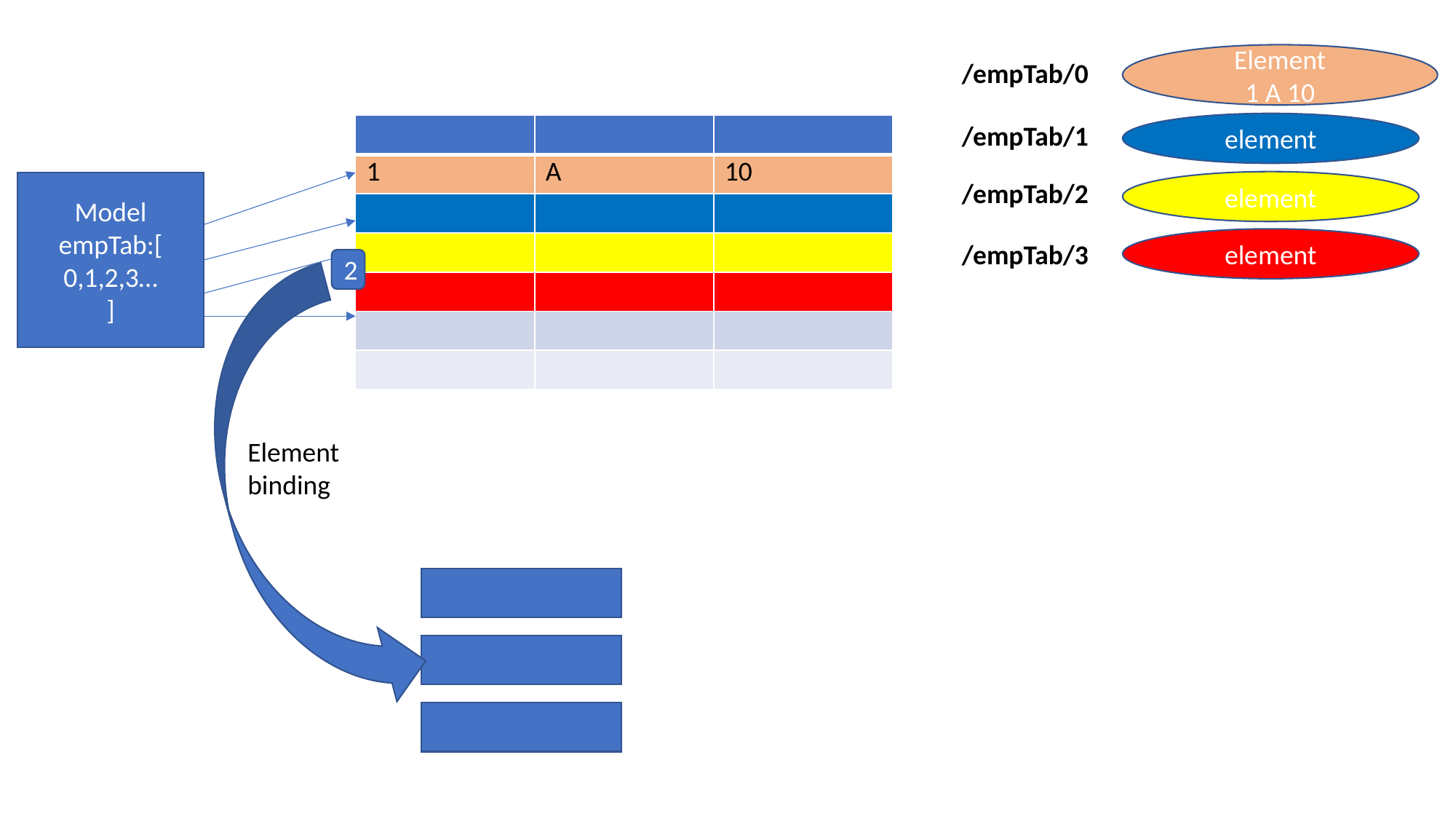

Element
1 A 10
/empTab/0
/empTab/1
element
|  |  |  |
| --- | --- | --- |
| 1 | A | 10 |
|  |  |  |
|  |  |  |
|  |  |  |
|  |  |  |
|  |  |  |
/empTab/2
element
Model
empTab:[
0,1,2,3…
]
element
/empTab/3
2

Element
binding